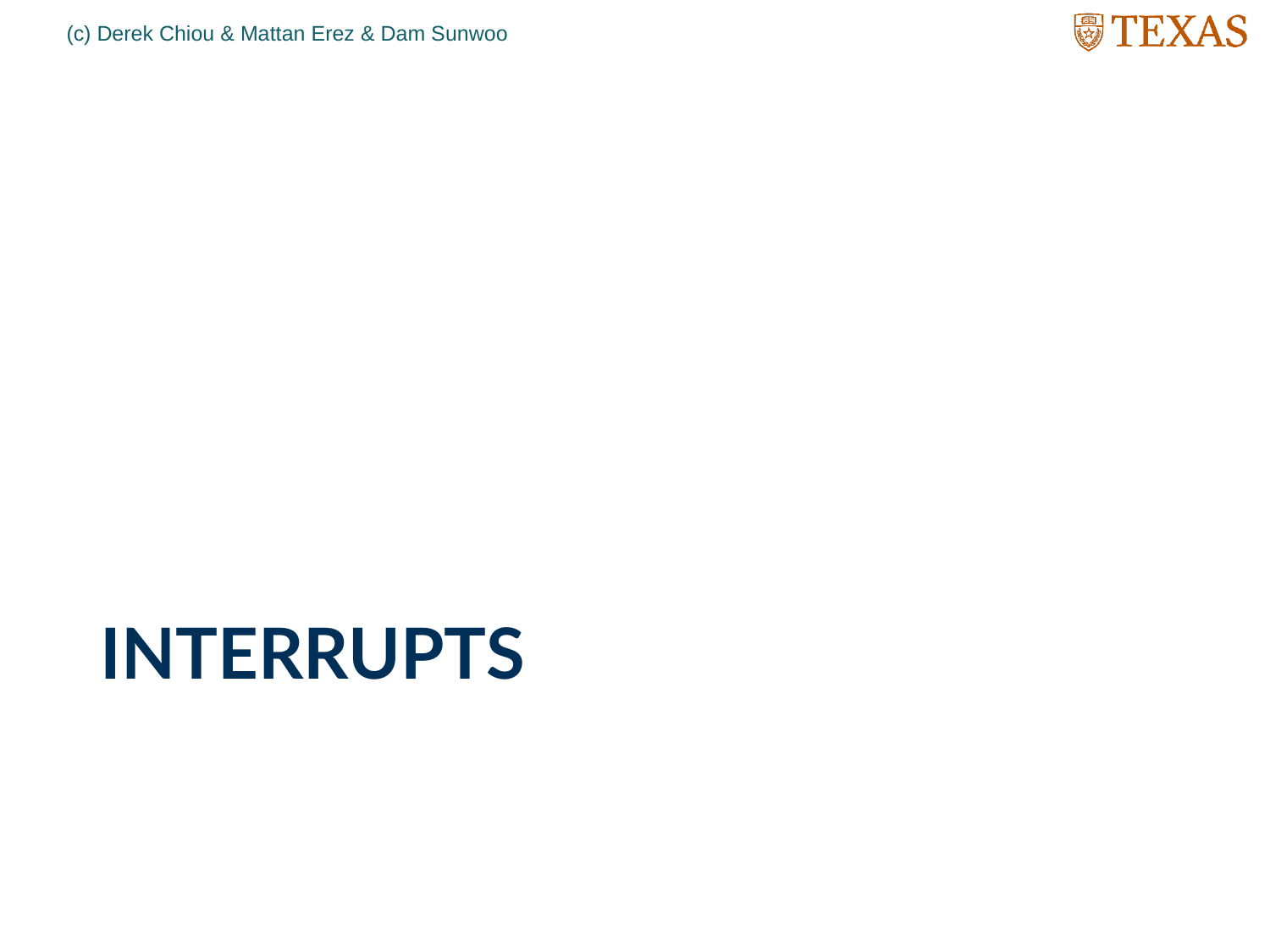

(c) Derek Chiou & Mattan Erez & Dam Sunwoo

# Interrupts